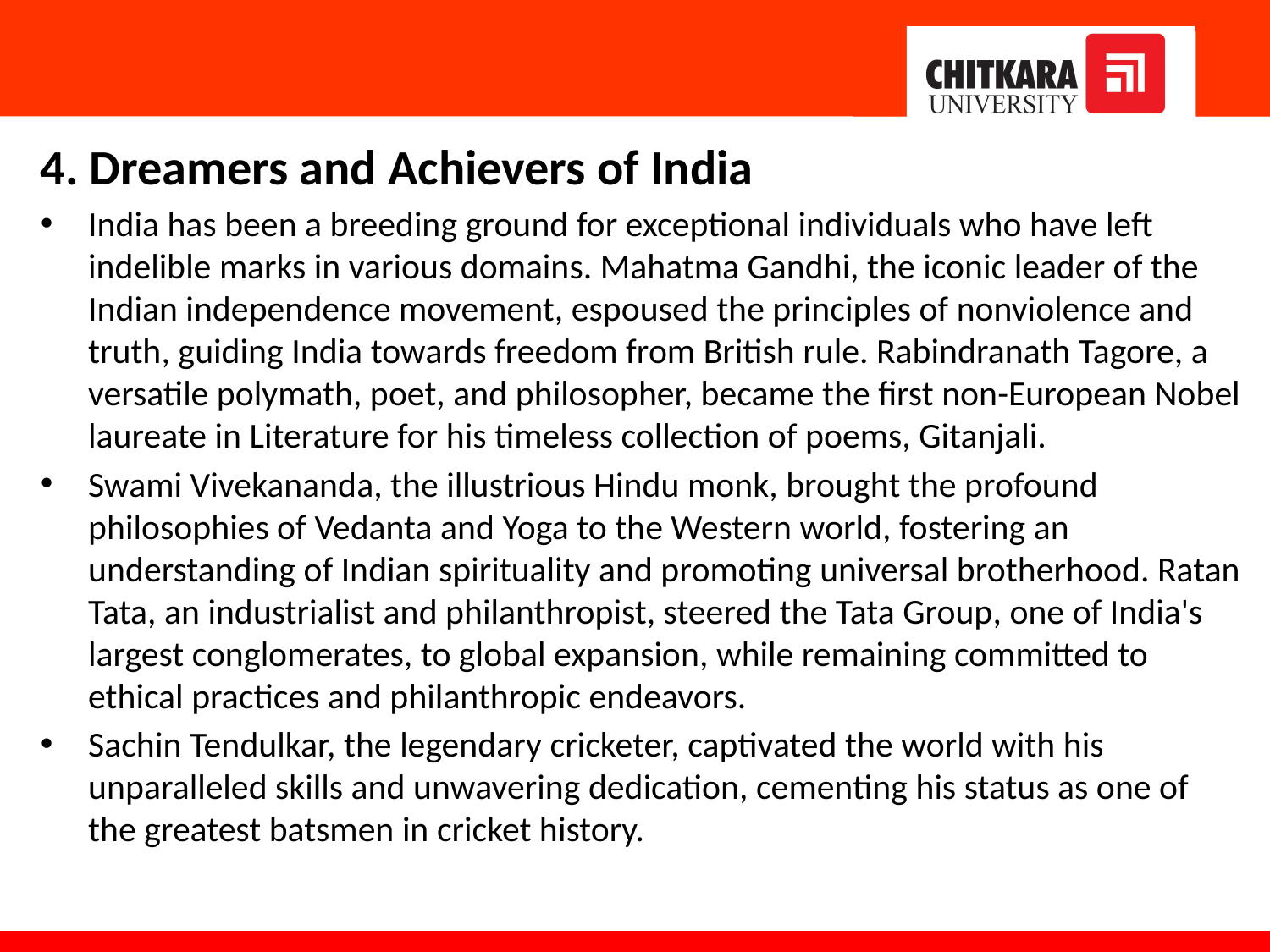

4. Dreamers and Achievers of India
India has been a breeding ground for exceptional individuals who have left indelible marks in various domains. Mahatma Gandhi, the iconic leader of the Indian independence movement, espoused the principles of nonviolence and truth, guiding India towards freedom from British rule. Rabindranath Tagore, a versatile polymath, poet, and philosopher, became the first non-European Nobel laureate in Literature for his timeless collection of poems, Gitanjali.
Swami Vivekananda, the illustrious Hindu monk, brought the profound philosophies of Vedanta and Yoga to the Western world, fostering an understanding of Indian spirituality and promoting universal brotherhood. Ratan Tata, an industrialist and philanthropist, steered the Tata Group, one of India's largest conglomerates, to global expansion, while remaining committed to ethical practices and philanthropic endeavors.
Sachin Tendulkar, the legendary cricketer, captivated the world with his unparalleled skills and unwavering dedication, cementing his status as one of the greatest batsmen in cricket history.

9